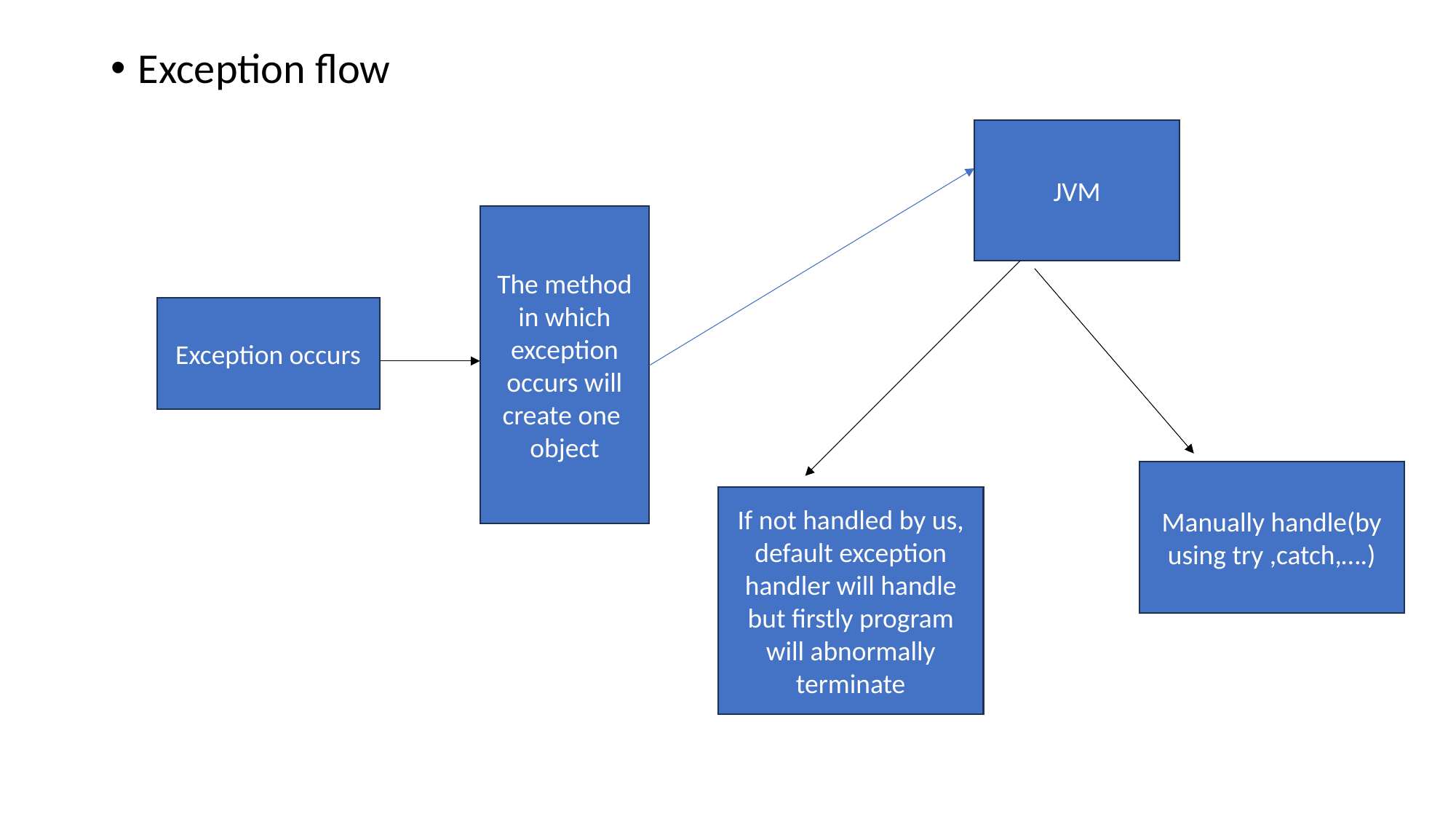

Exception flow
JVM
The method in which exception occurs will create one  object
Exception occurs
Manually handle(by using try ,catch,….)
If not handled by us, default exception handler will handle but firstly program will abnormally terminate